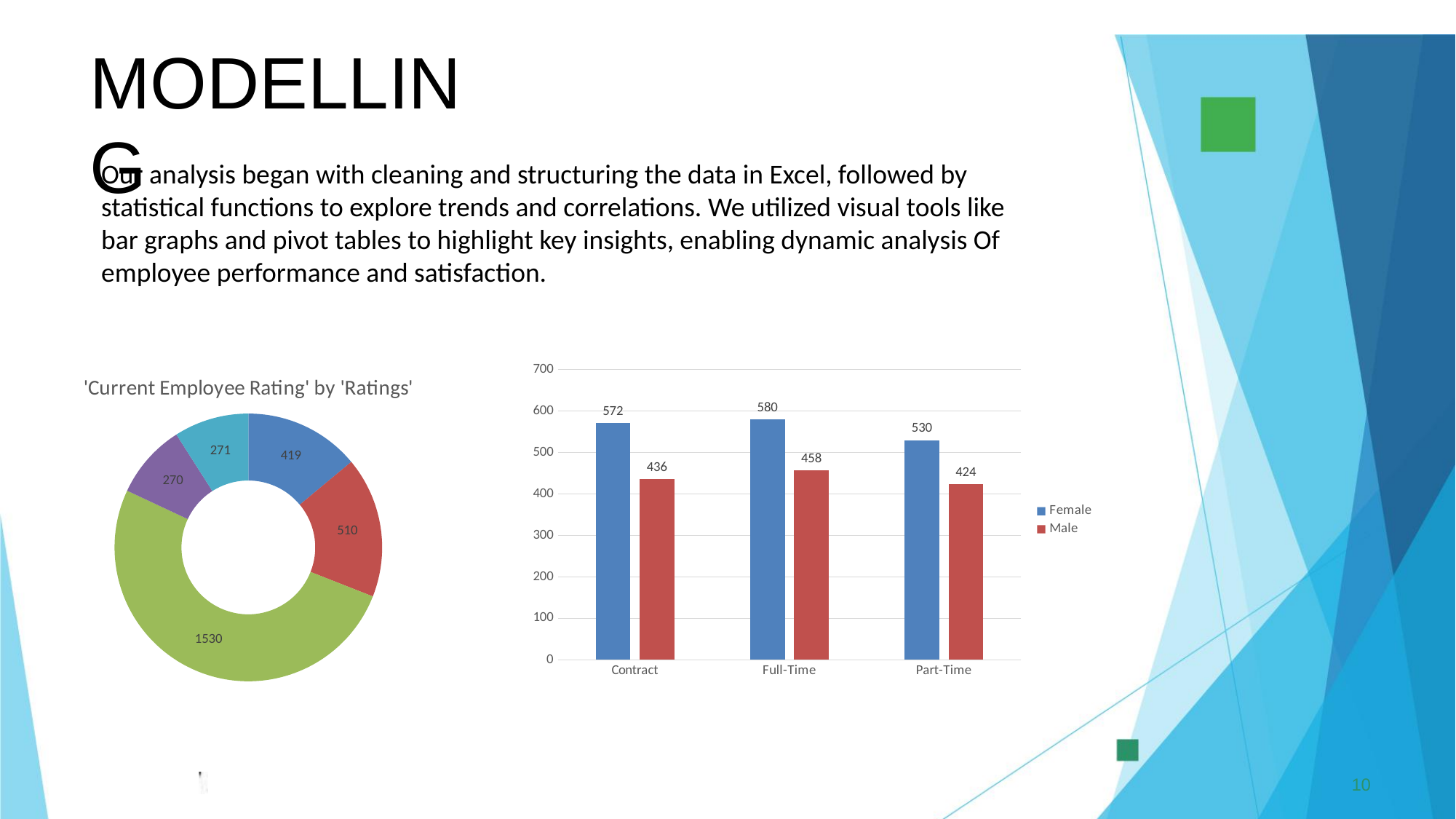

MODELLING
Our analysis began with cleaning and structuring the data in Excel, followed by
statistical functions to explore trends and correlations. We utilized visual tools like
bar graphs and pivot tables to highlight key insights, enabling dynamic analysis Of employee performance and satisfaction.

### Chart

| Category | Female | Male |
|---|---|---|
| Contract | 572.0 | 436.0 |
| Full-Time | 580.0 | 458.0 |
| Part-Time | 530.0 | 424.0 |

### Chart: 'Current Employee Rating' by 'Ratings'

| Category | Total |
|---|---|
| High | 419.0 |
| Low | 510.0 |
| Medium | 1530.0 |
| Very High | 270.0 |
| Very Low | 271.0 |
10